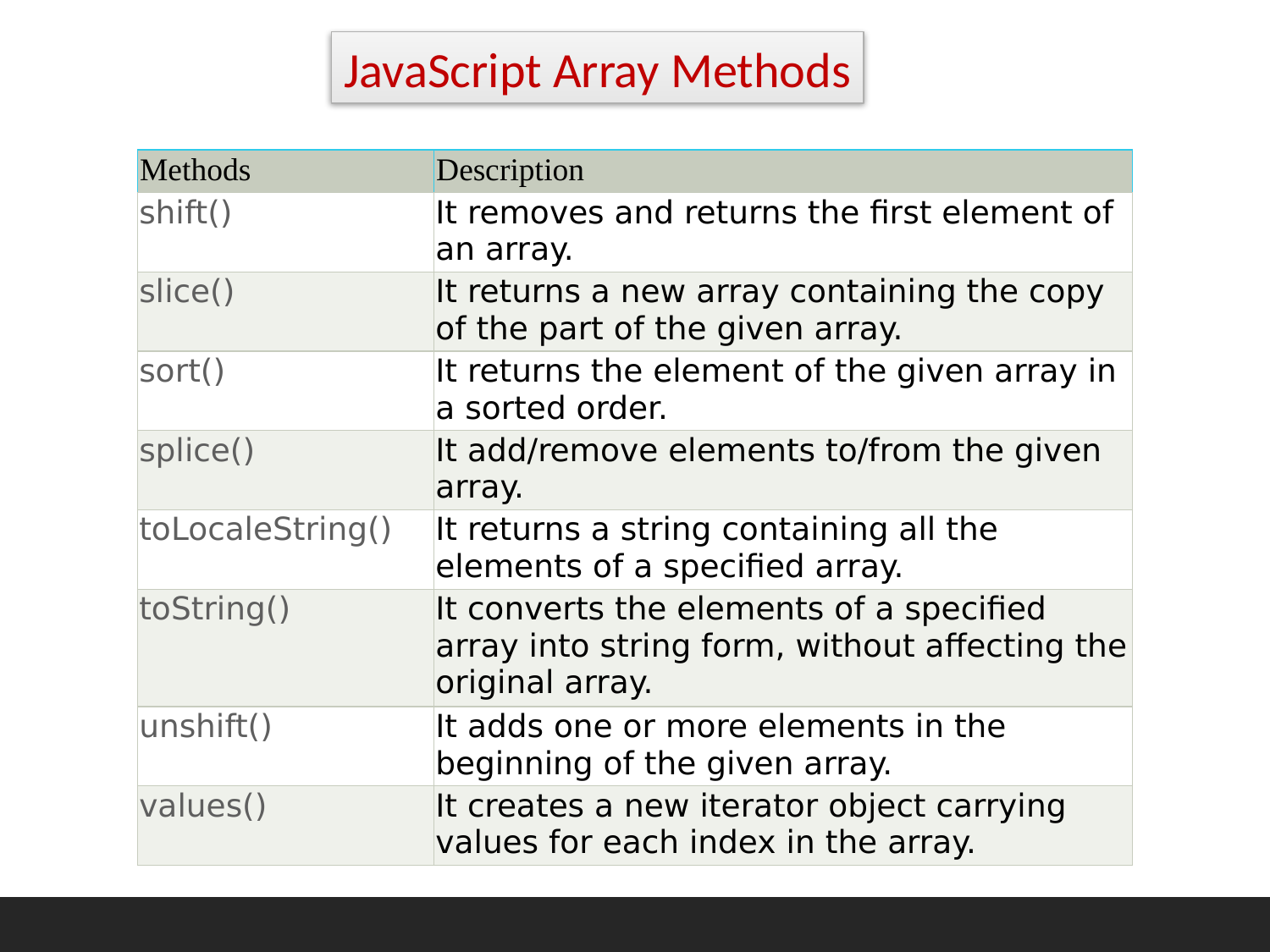

JavaScript Array Methods
| Methods | Description |
| --- | --- |
| shift() | It removes and returns the first element of an array. |
| slice() | It returns a new array containing the copy of the part of the given array. |
| sort() | It returns the element of the given array in a sorted order. |
| splice() | It add/remove elements to/from the given array. |
| toLocaleString() | It returns a string containing all the elements of a specified array. |
| toString() | It converts the elements of a specified array into string form, without affecting the original array. |
| unshift() | It adds one or more elements in the beginning of the given array. |
| values() | It creates a new iterator object carrying values for each index in the array. |